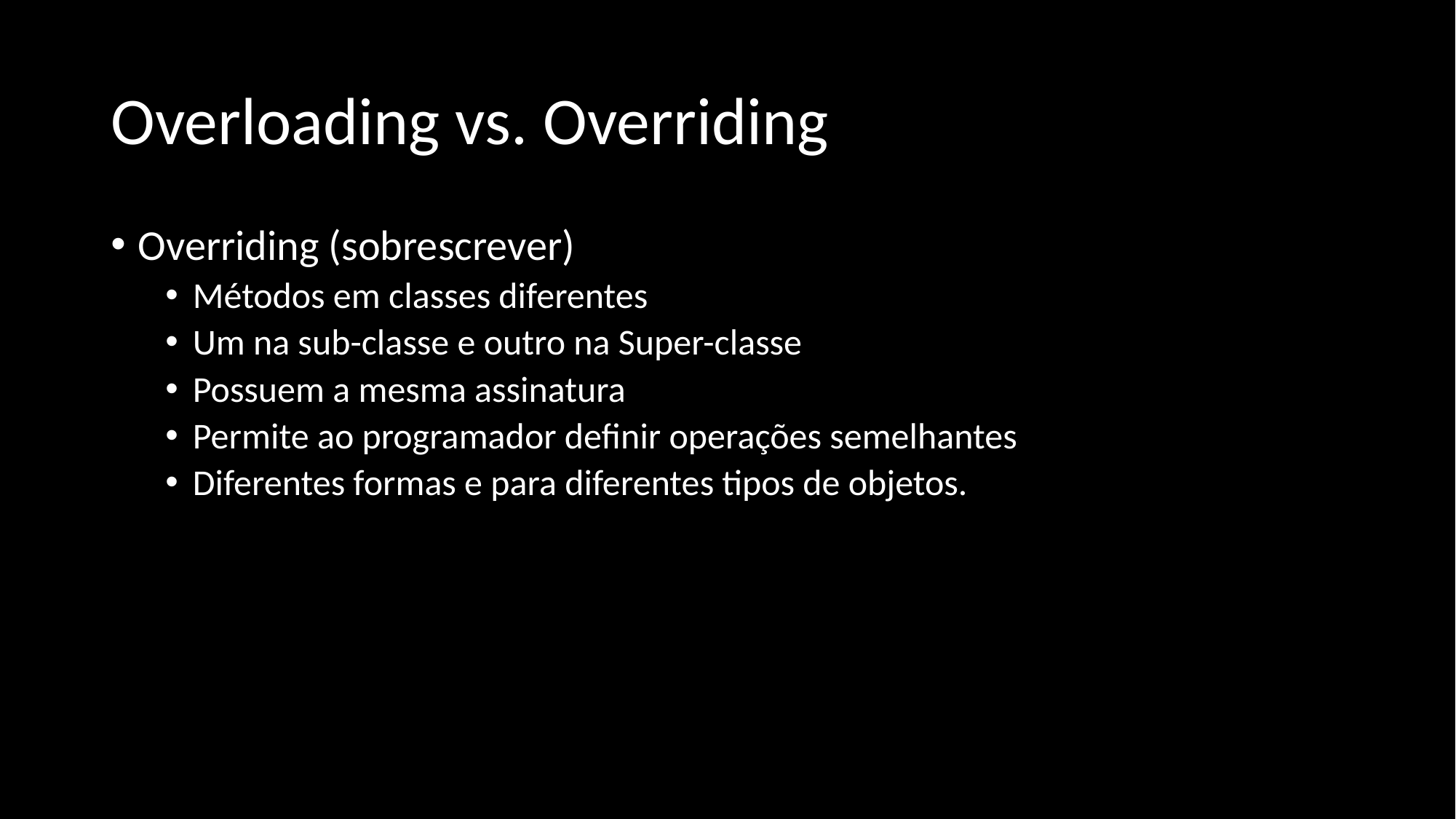

# Overloading vs. Overriding
Overriding (sobrescrever)
Métodos em classes diferentes
Um na sub-classe e outro na Super-classe
Possuem a mesma assinatura
Permite ao programador definir operações semelhantes
Diferentes formas e para diferentes tipos de objetos.